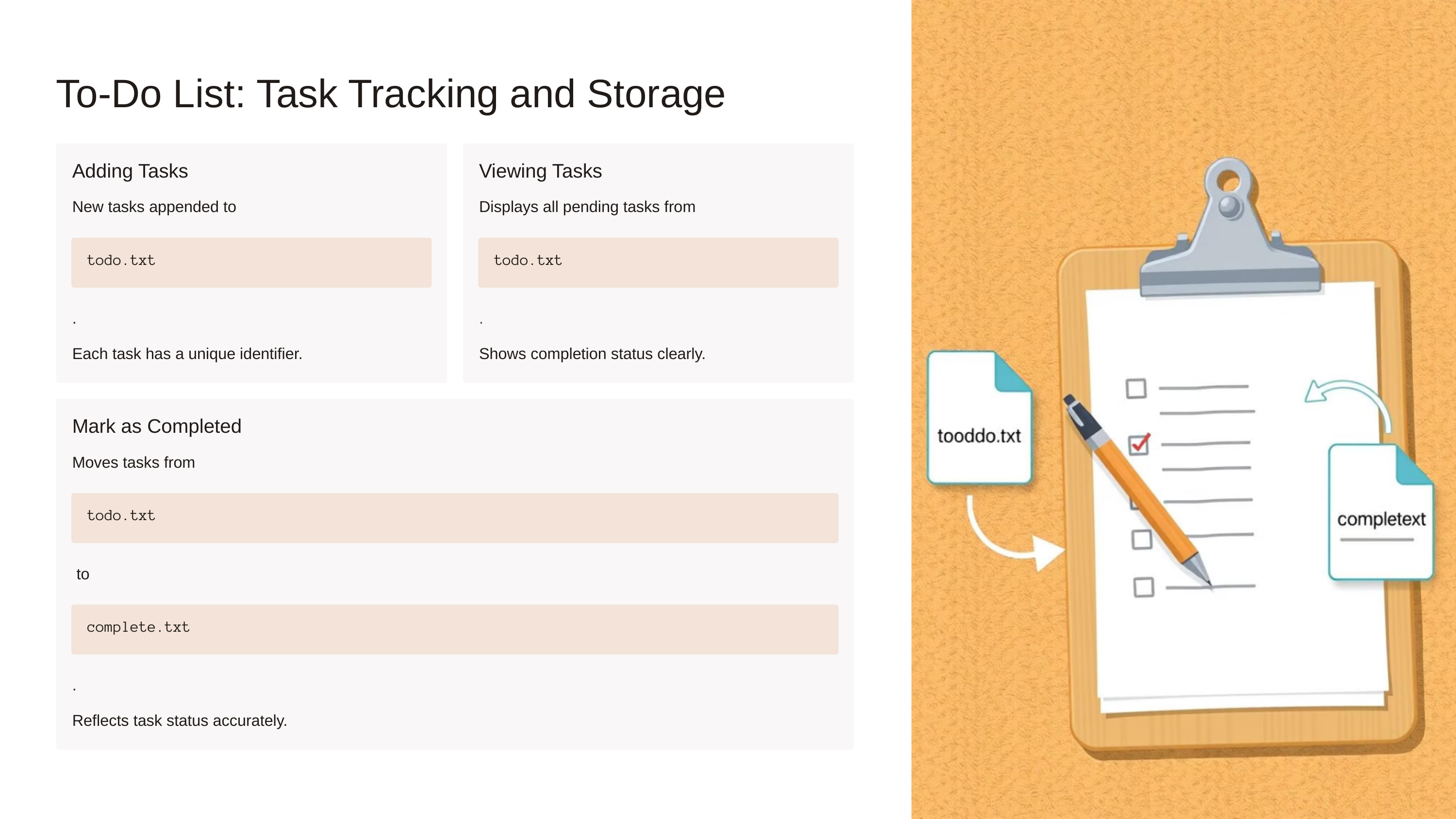

To-Do List: Task Tracking and Storage

Adding Tasks
Viewing Tasks
New tasks appended to
Displays all pending tasks from

todo.txt
todo.txt
.
.
Each task has a unique identifier.
Shows completion status clearly.

Mark as Completed
Moves tasks from

todo.txt
 to

complete.txt
.
Reflects task status accurately.